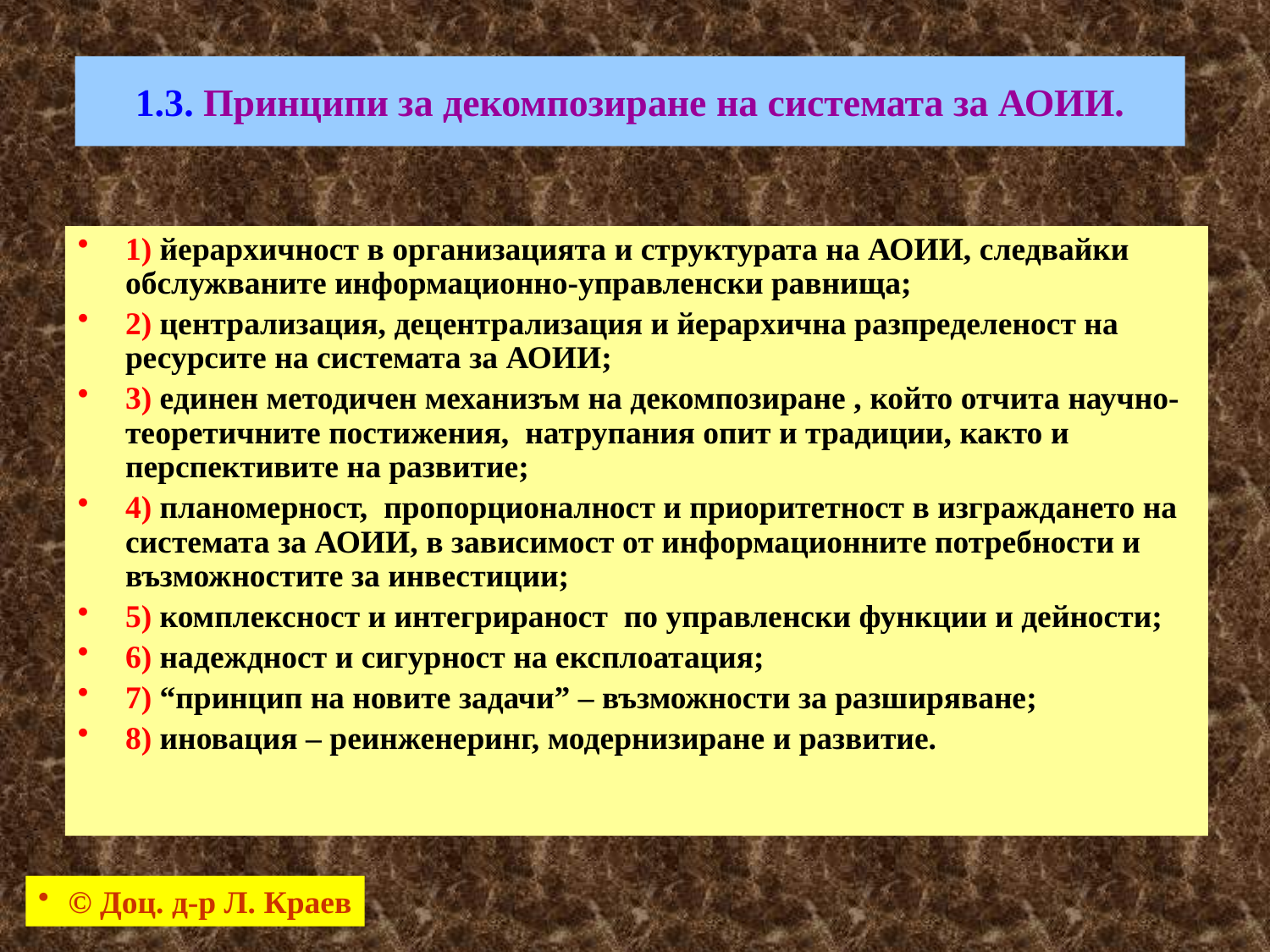

# 1.3. Принципи за декомпозиране на системата за АОИИ.
1) йерархичност в организацията и структурата на АОИИ, следвайки обслужваните информационно-управленски равнища;
2) централизация, децентрализация и йерархична разпределеност на ресурсите на системата за АОИИ;
3) единен методичен механизъм на декомпозиране , който отчита научно-теоретичните постижения,  натрупания опит и традиции, както и перспективите на развитие;
4) планомерност,  пропорционалност и приоритетност в изграждането на системата за АОИИ, в зависимост от информационните потребности и възможностите за инвестиции;
5) комплексност и интегрираност  по управленски функции и дейности;
6) надеждност и сигурност на експлоатация;
7) “принцип на новите задачи” – възможности за разширяване;
8) иновация – реинженеринг, модернизиране и развитие.

© Доц. д-р Л. Краев